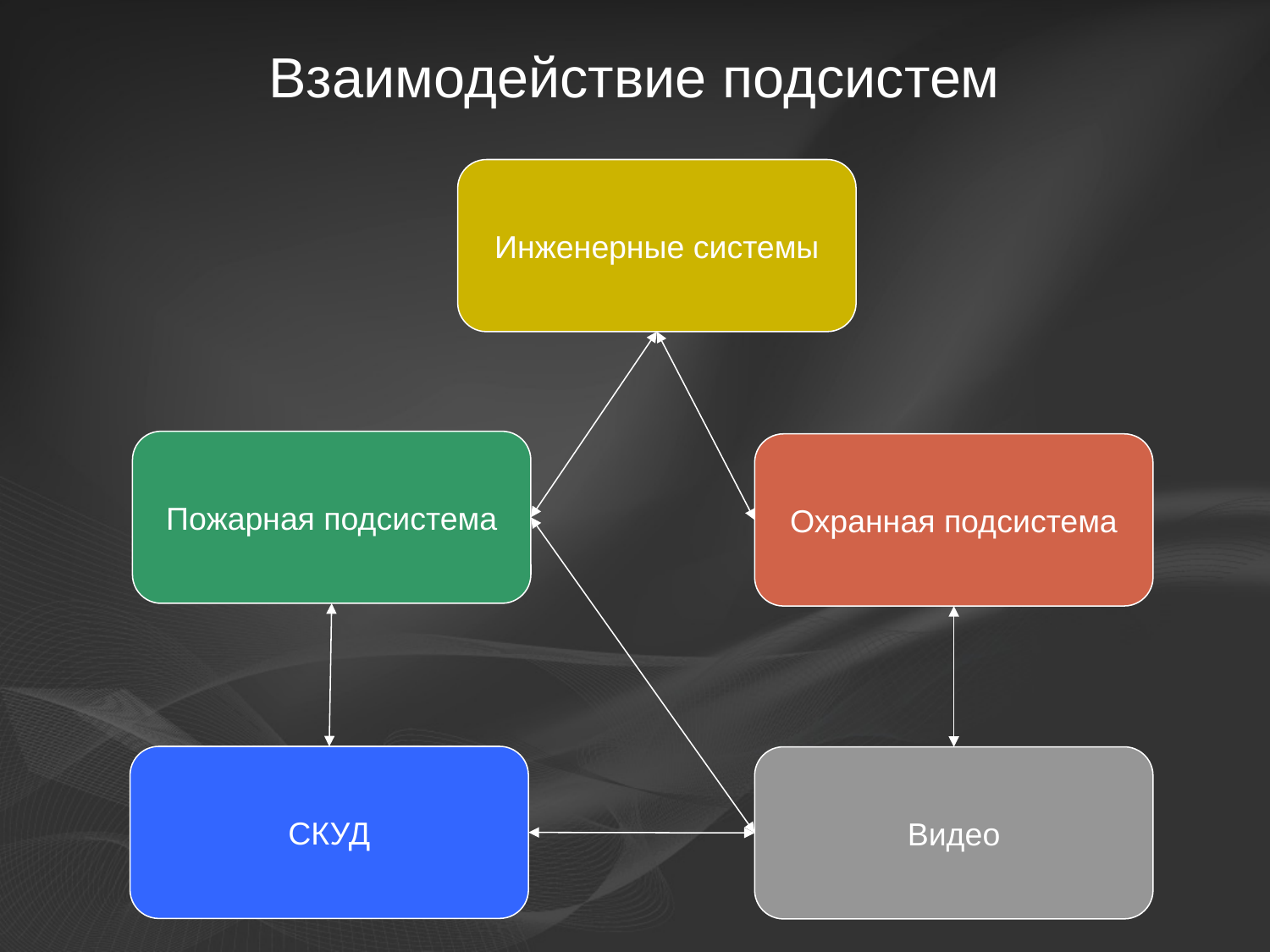

Взаимодействие подсистем
Инженерные системы
Пожарная подсистема
Охранная подсистема
СКУД
Видео